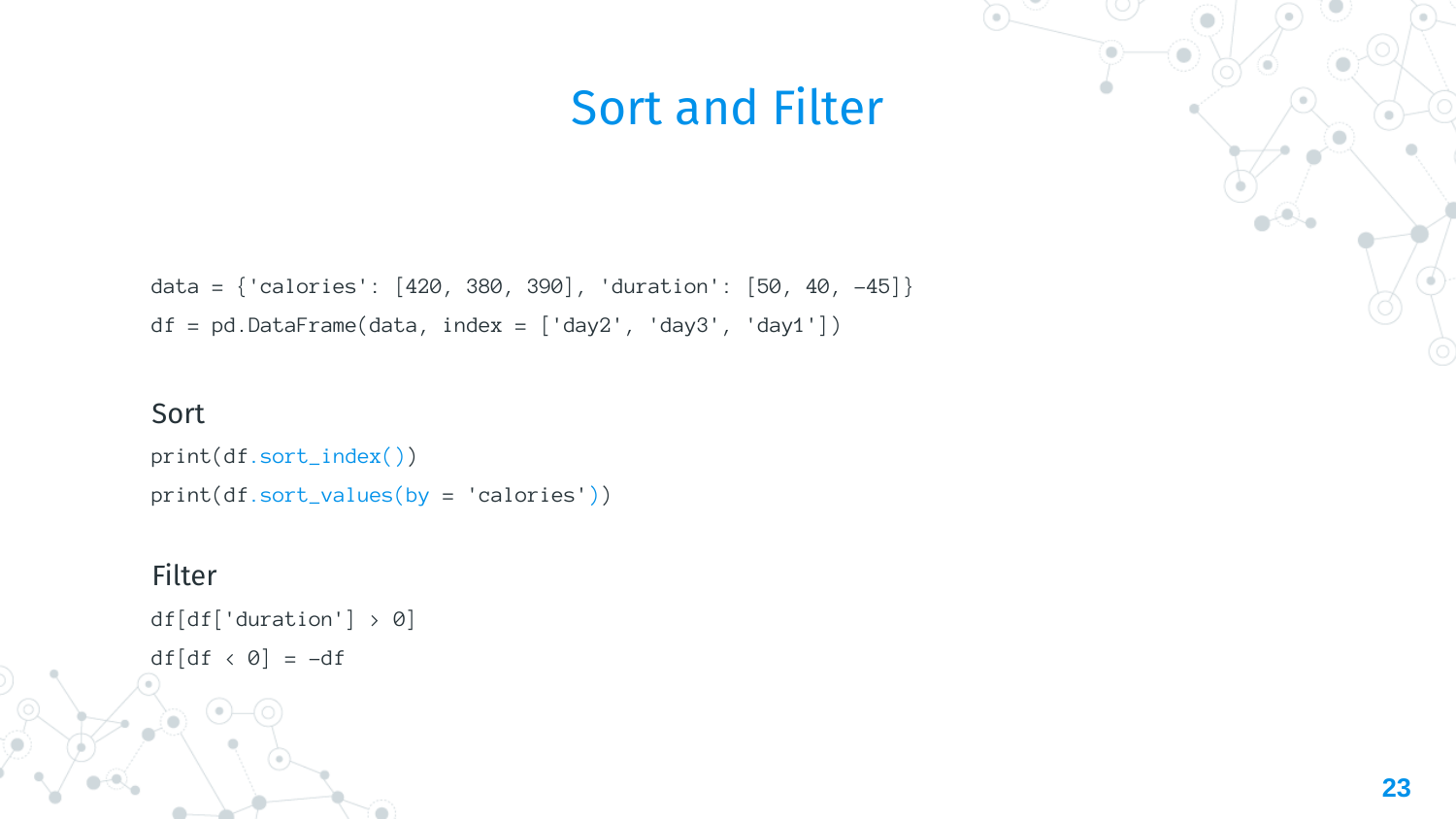

# Sort and Filter
data = {'calories': [420, 380, 390], 'duration': [50, 40, -45]}
df = pd.DataFrame(data, index = ['day2', 'day3', 'day1'])

Sort
print(df.sort_index())
print(df.sort_values(by = 'calories'))

Filter
df[df['duration'] > 0]
df[df < 0] = -df
23